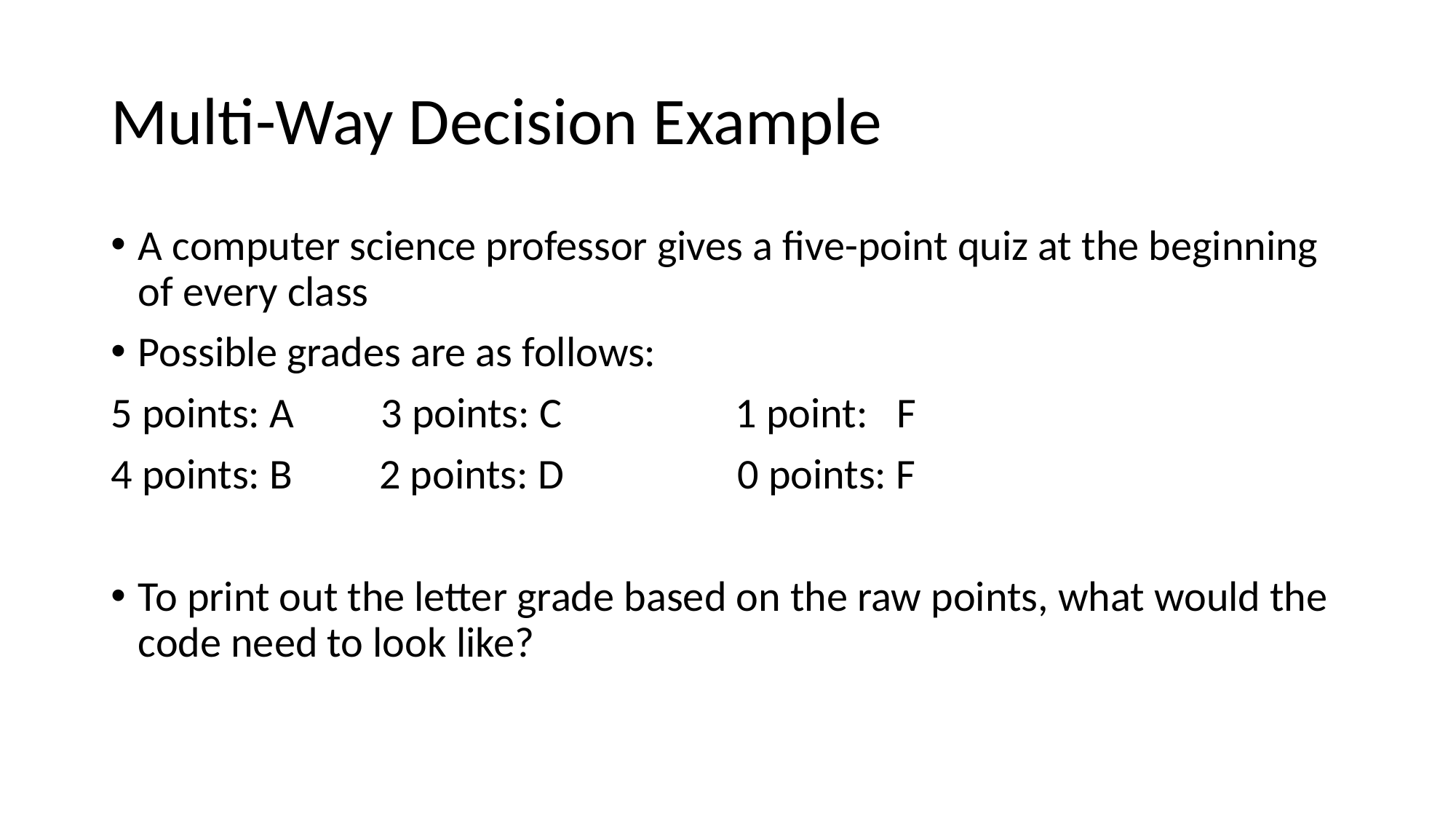

# Multi-Way Decision Example
A computer science professor gives a five-point quiz at the beginning of every class
Possible grades are as follows:
5 points: A         3 points: C                  1 point:   F
4 points: B         2 points: D                  0 points: F

To print out the letter grade based on the raw points, what would the code need to look like?